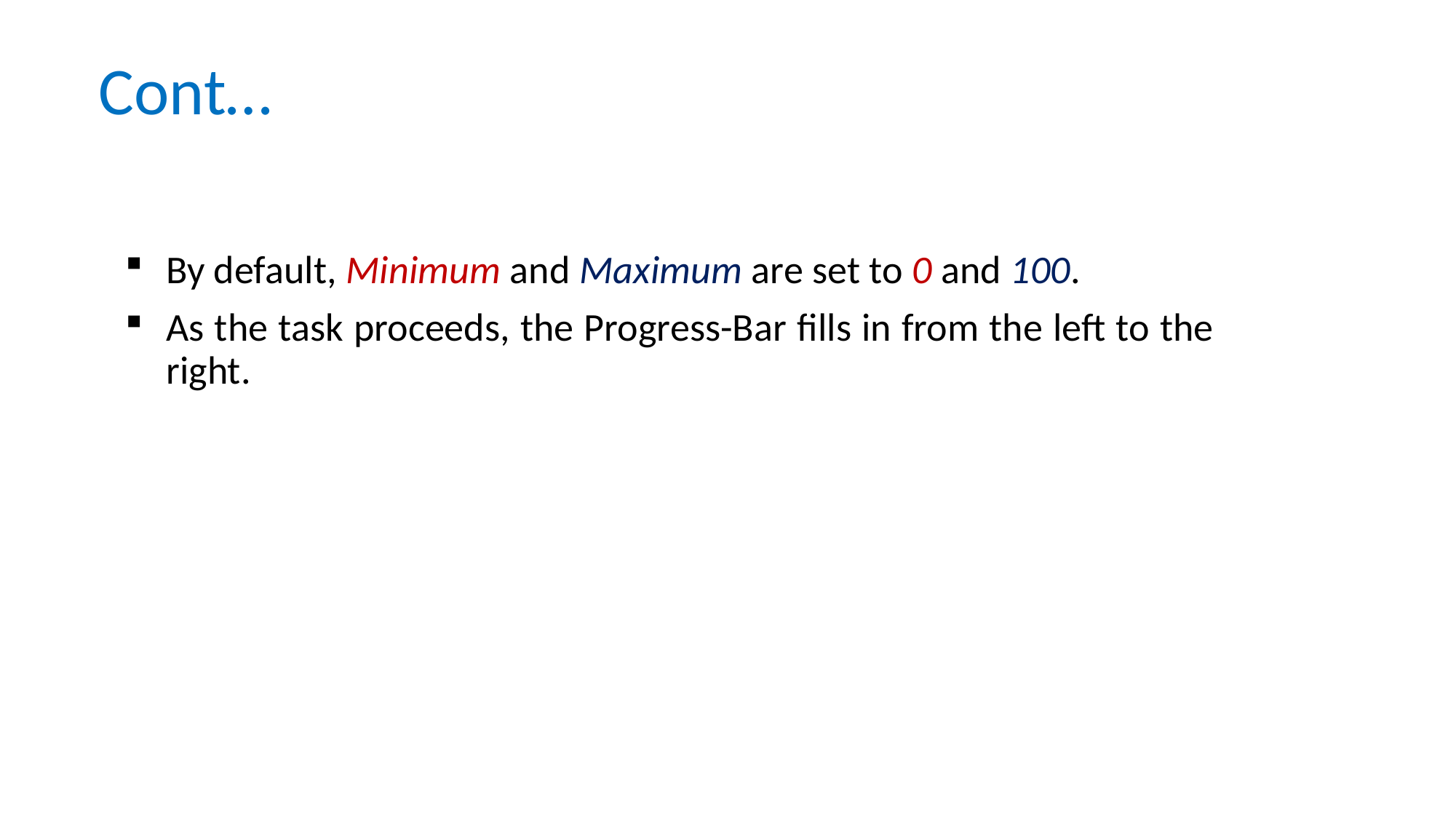

# Cont…
By default, Minimum and Maximum are set to 0 and 100.
As the task proceeds, the Progress-Bar fills in from the left to the right.